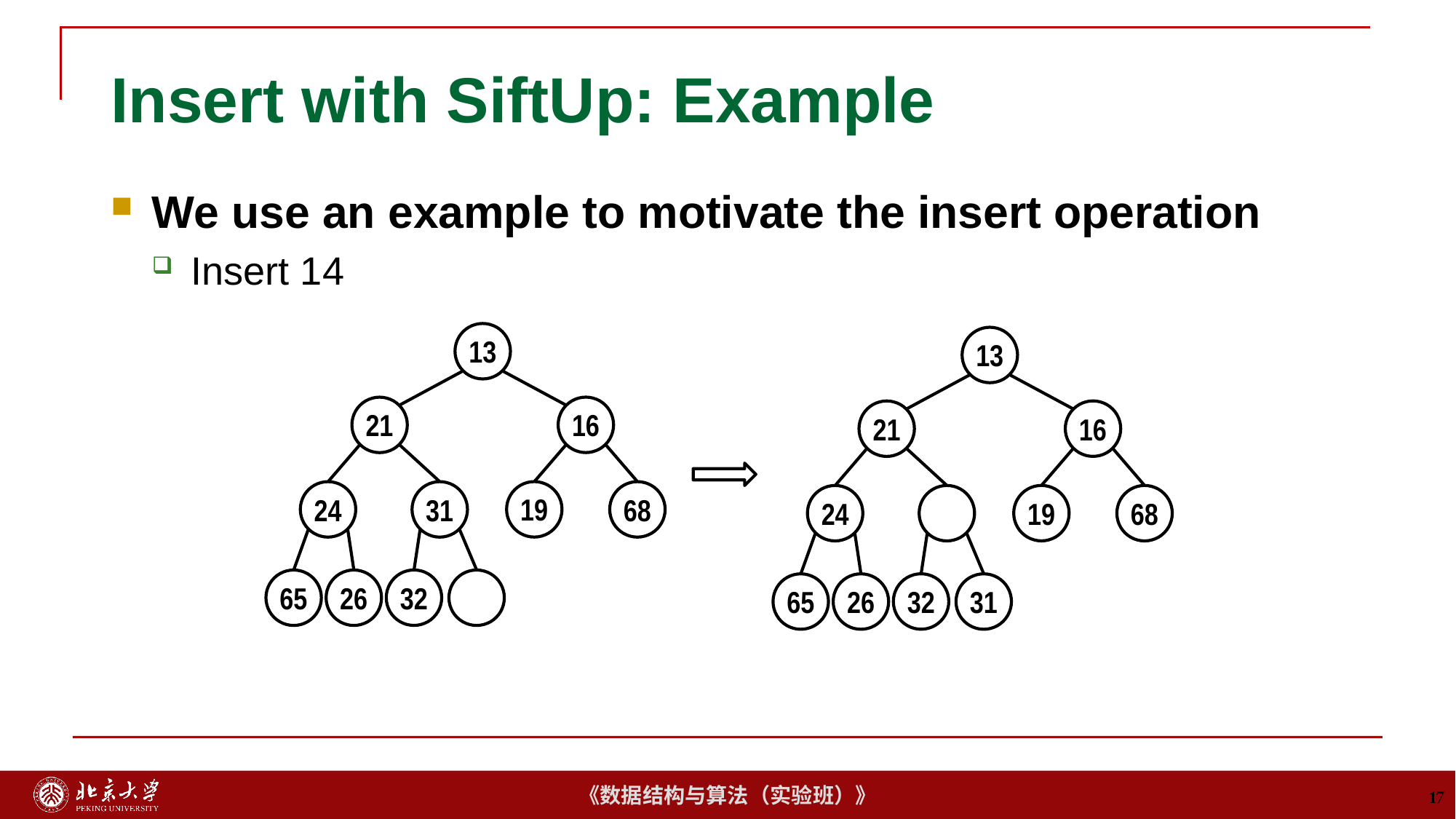

# Insert with SiftUp: Example
We use an example to motivate the insert operation
Insert 14

13

13

16

21

16

21

19

24

31

68

19

24

68

32

65

26

32

65

26

31
17